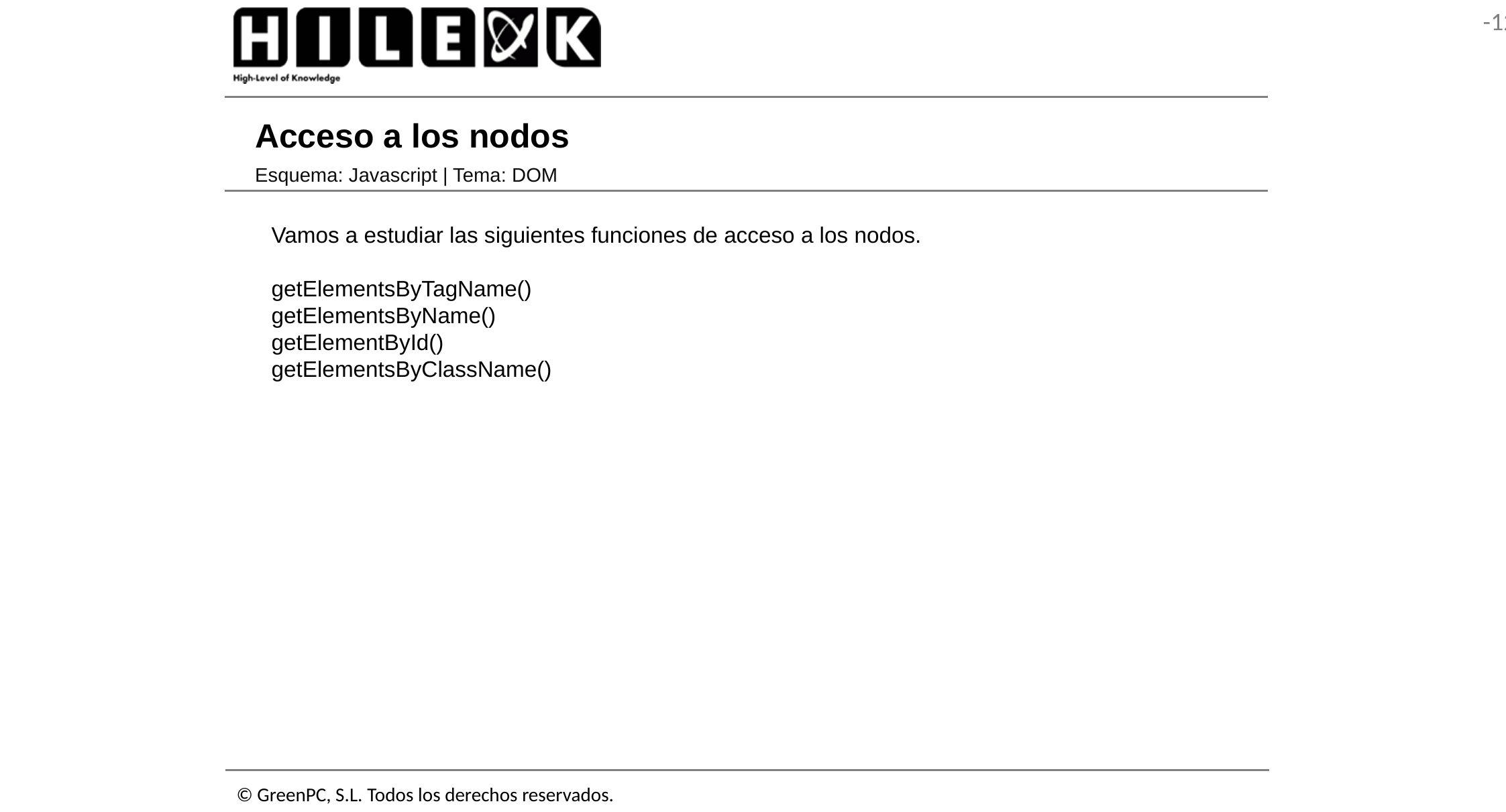

# Acceso a los nodos
Esquema: Javascript | Tema: DOM
Vamos a estudiar las siguientes funciones de acceso a los nodos.

getElementsByTagName()
getElementsByName()
getElementById()
getElementsByClassName()